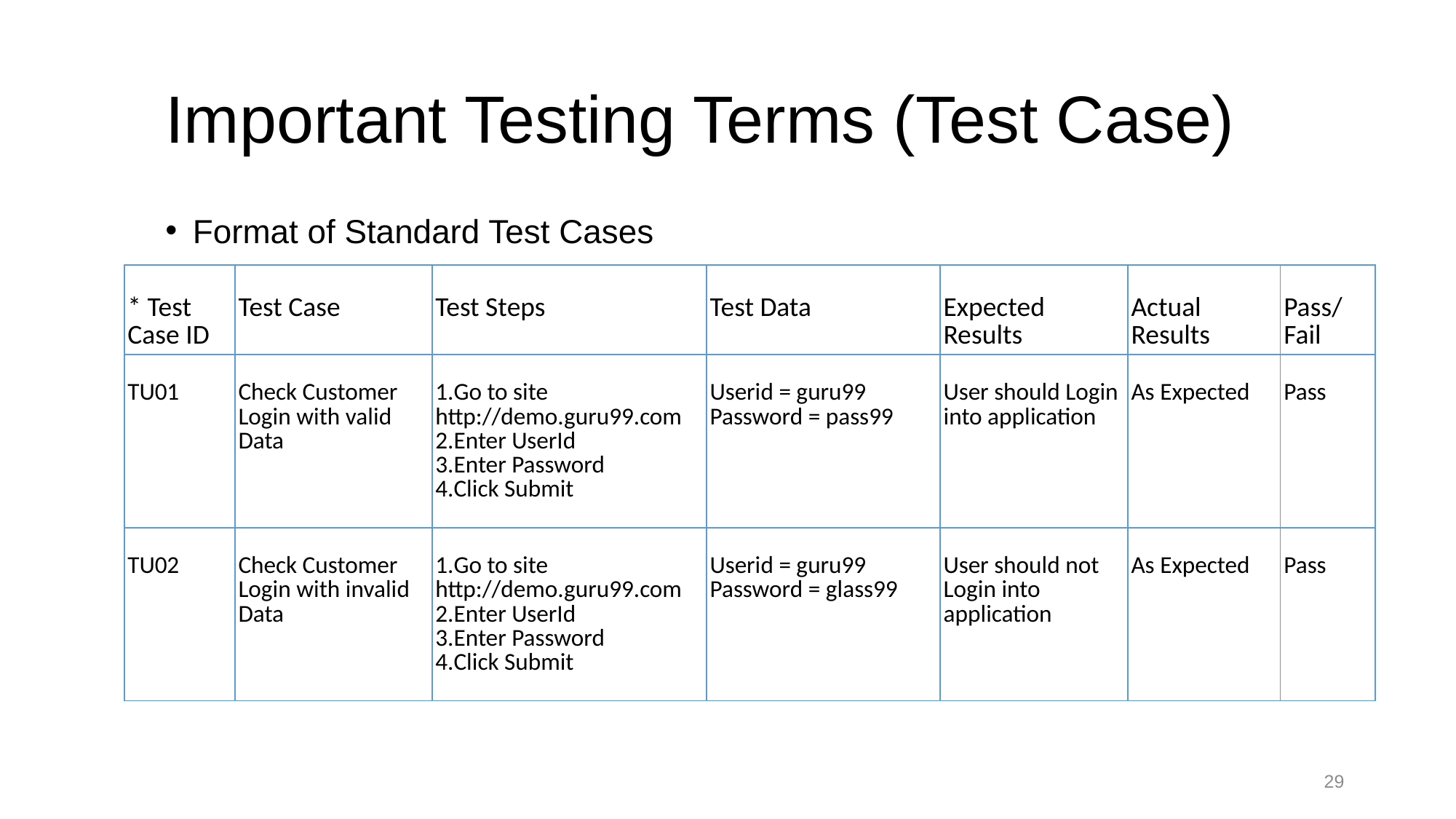

# Important Testing Terms (Test Case)
Format of Standard Test Cases

| \* Test Case ID | Test Case | Test Steps | Test Data | Expected Results | Actual Results | Pass/ Fail |
| --- | --- | --- | --- | --- | --- | --- |
| TU01 | Check Customer Login with valid Data | Go to site  http://demo.guru99.com Enter UserId Enter Password Click Submit | Userid = guru99 Password = pass99 | User should Login into application | As Expected | Pass |
| TU02 | Check Customer Login with invalid Data | Go to site  http://demo.guru99.com Enter UserId Enter Password Click Submit | Userid = guru99 Password = glass99 | User should not Login into application | As Expected | Pass |
29